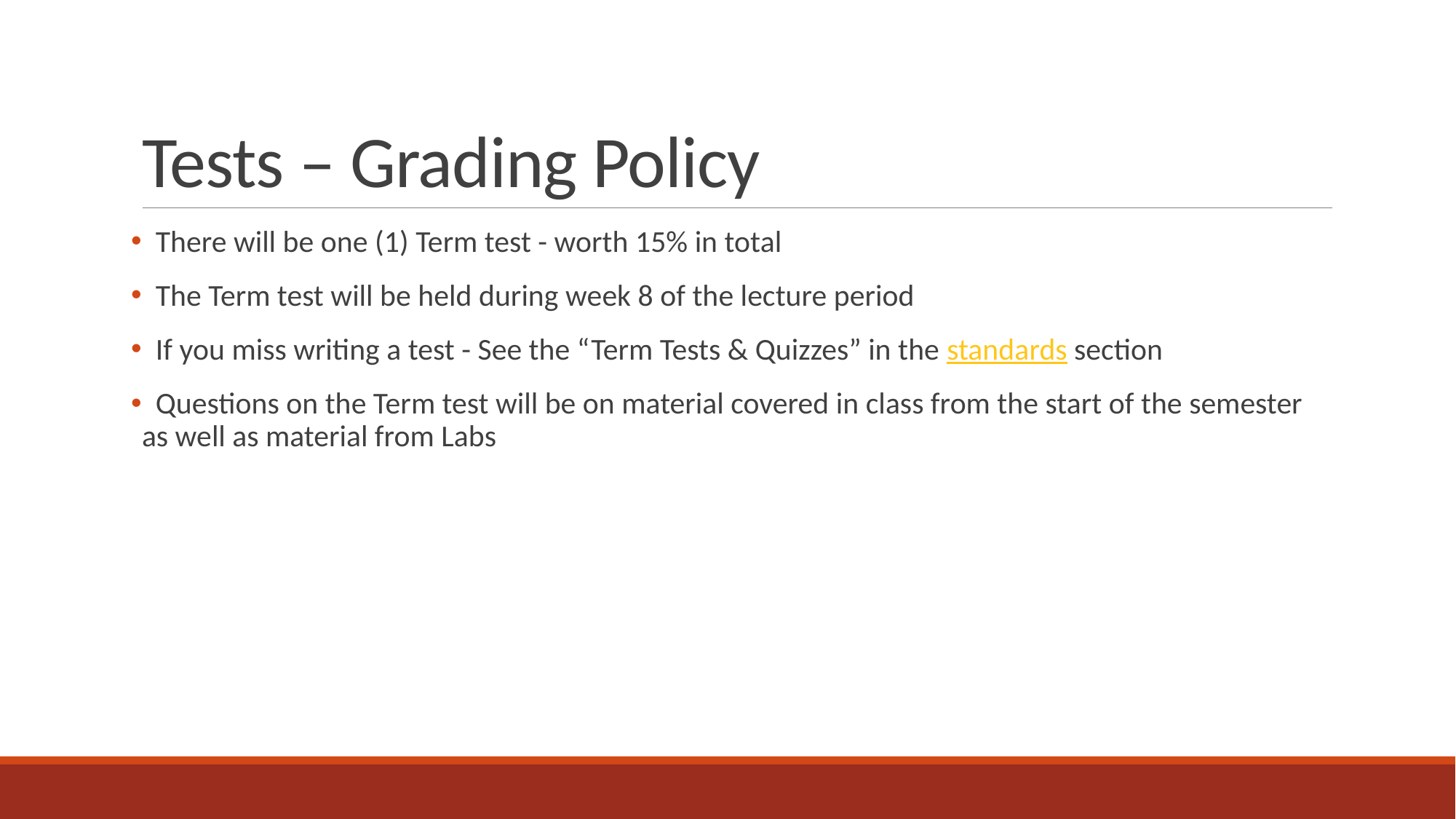

# Tests – Grading Policy
  There will be one (1) Term test - worth 15% in total
  The Term test will be held during week 8 of the lecture period
  If you miss writing a test - See the “Term Tests & Quizzes” in the standards section
  Questions on the Term test will be on material covered in class from the start of the semester as well as material from Labs